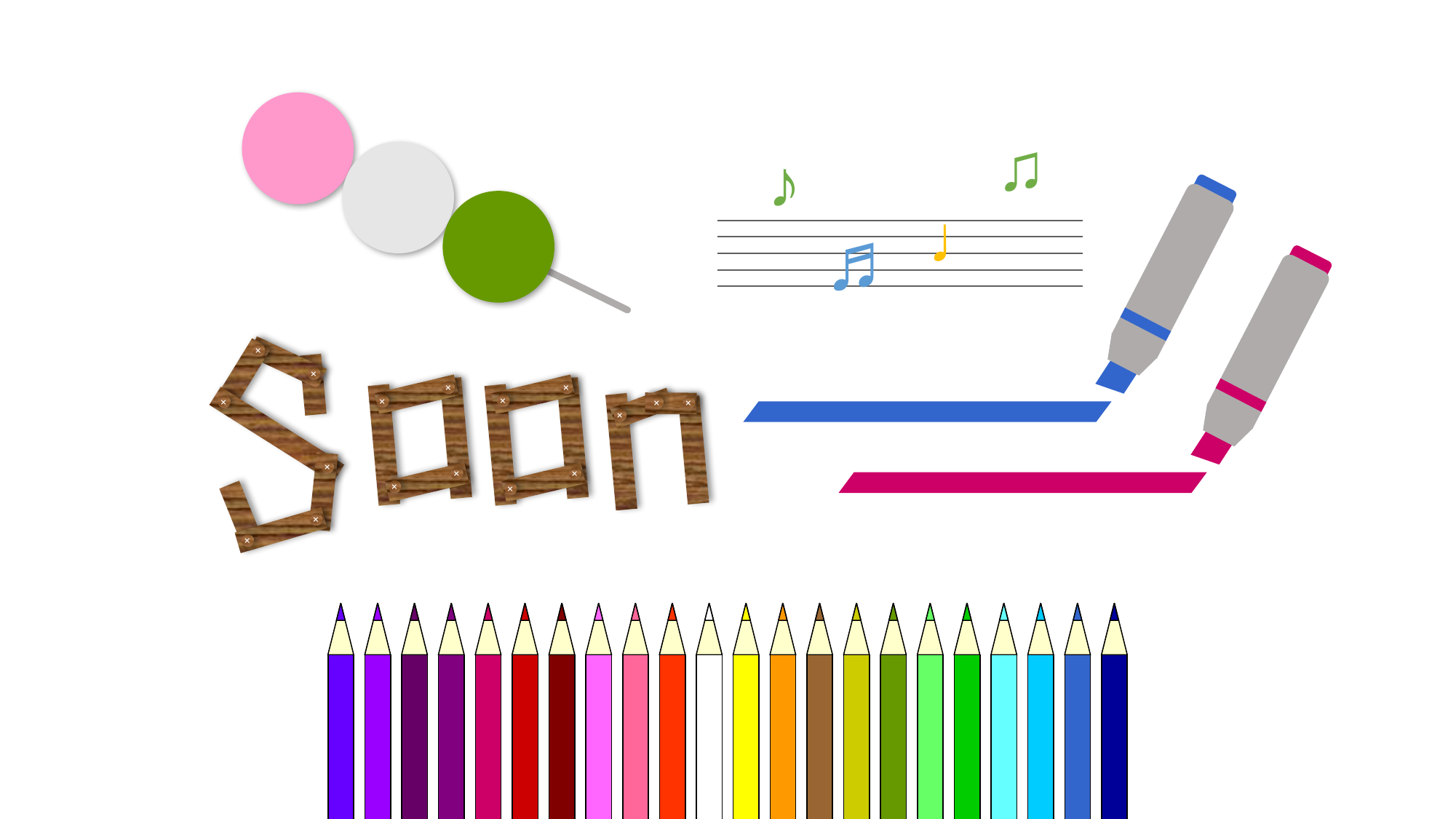

♫
♪
♩
♬

+

+

+
+

+
+
+
+
+

+

+
+
+

+

+

+

+